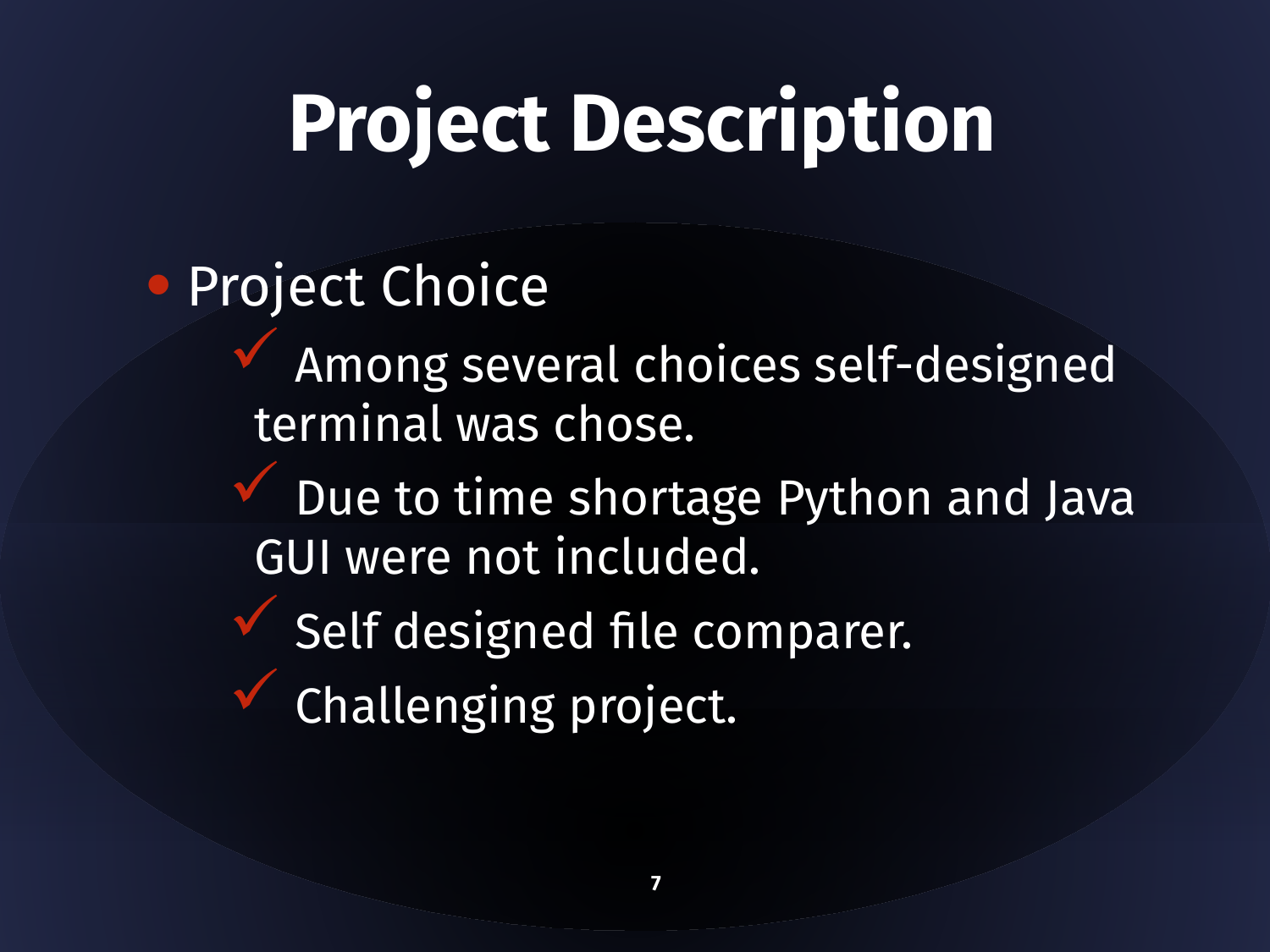

# Project Description
 Project Choice
 Among several choices self-designed terminal was chose.
 Due to time shortage Python and Java GUI were not included.
 Self designed file comparer.
 Challenging project.
7